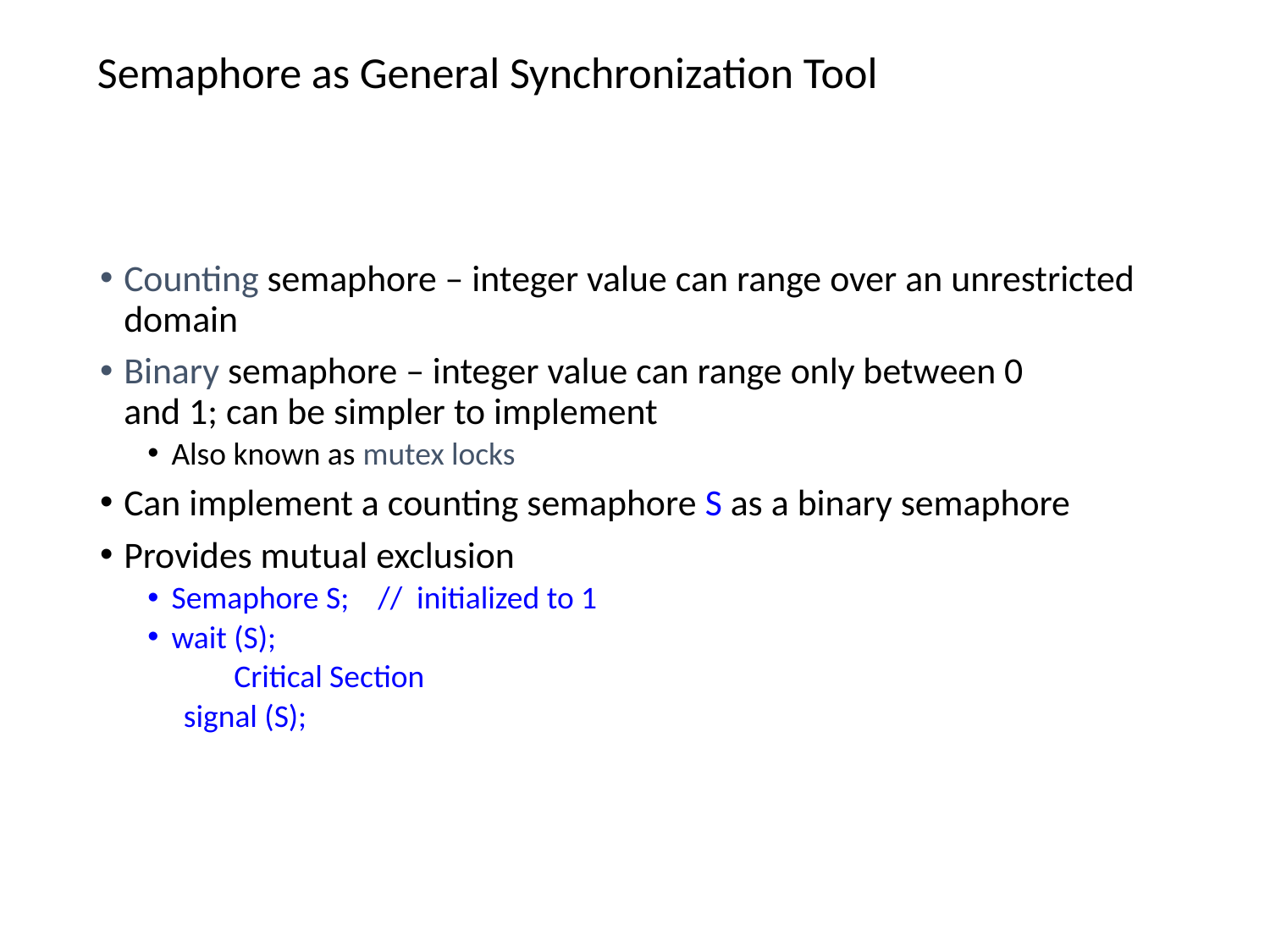

# Semaphore as General Synchronization Tool
Counting semaphore – integer value can range over an unrestricted domain
Binary semaphore – integer value can range only between 0
and 1; can be simpler to implement
Also known as mutex locks
Can implement a counting semaphore S as a binary semaphore
Provides mutual exclusion
Semaphore S;    //  initialized to 1
wait (S);
            Critical Section
     signal (S);